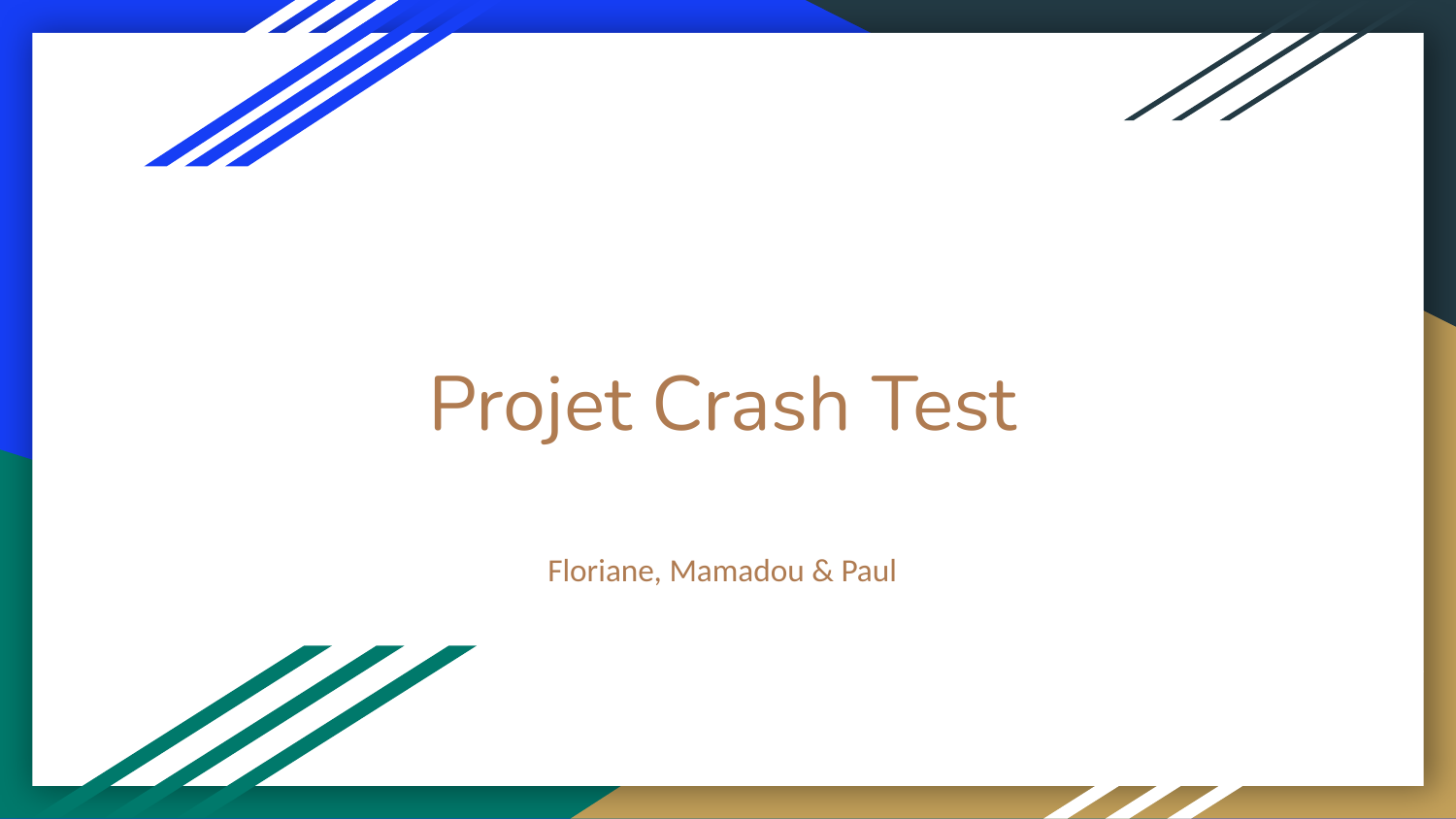

# Projet Crash Test
Floriane, Mamadou & Paul